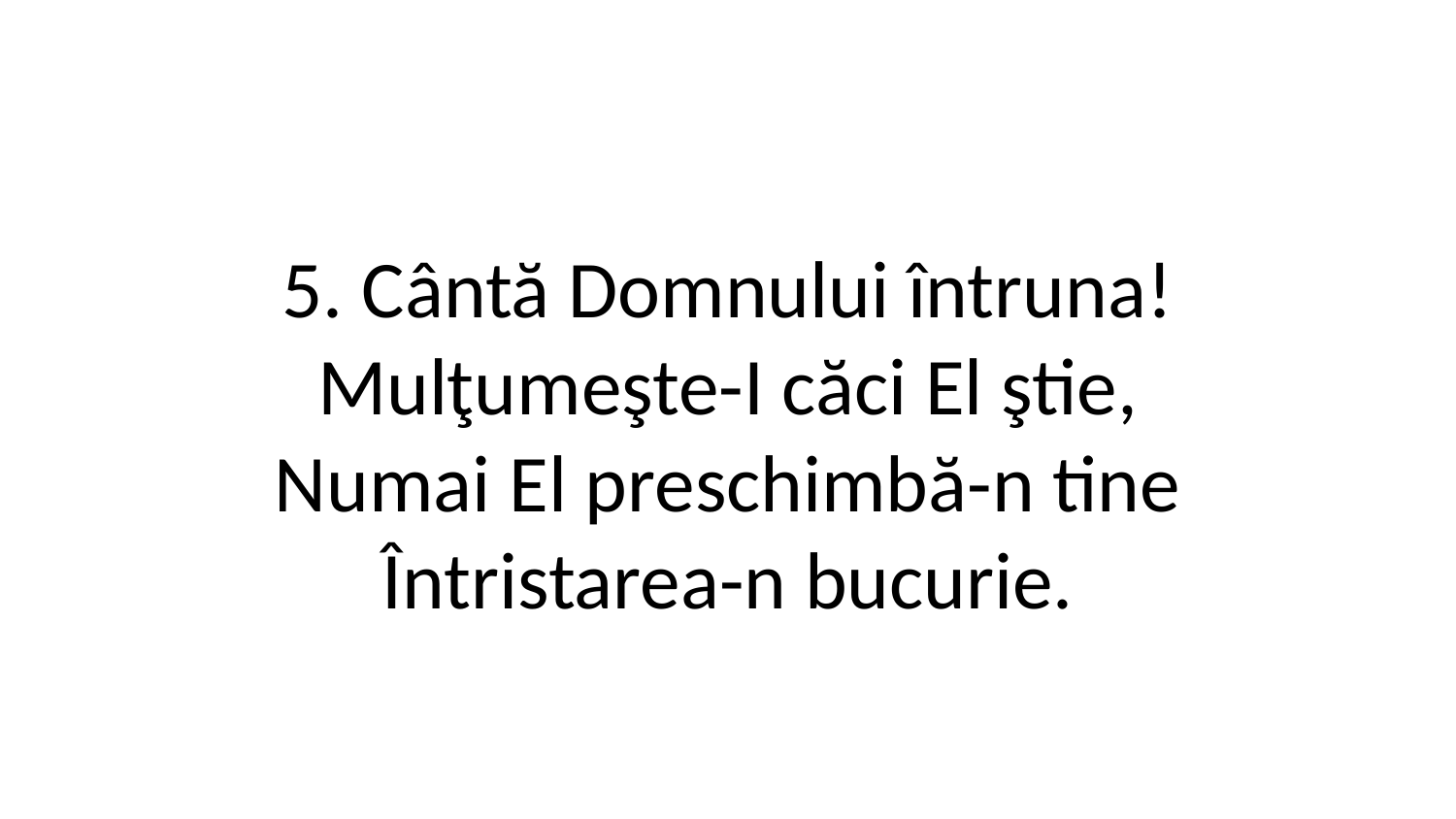

5. Cântă Domnului întruna!
Mulţumeşte-I căci El ştie,
Numai El preschimbă-n tine
Întristarea-n bucurie.